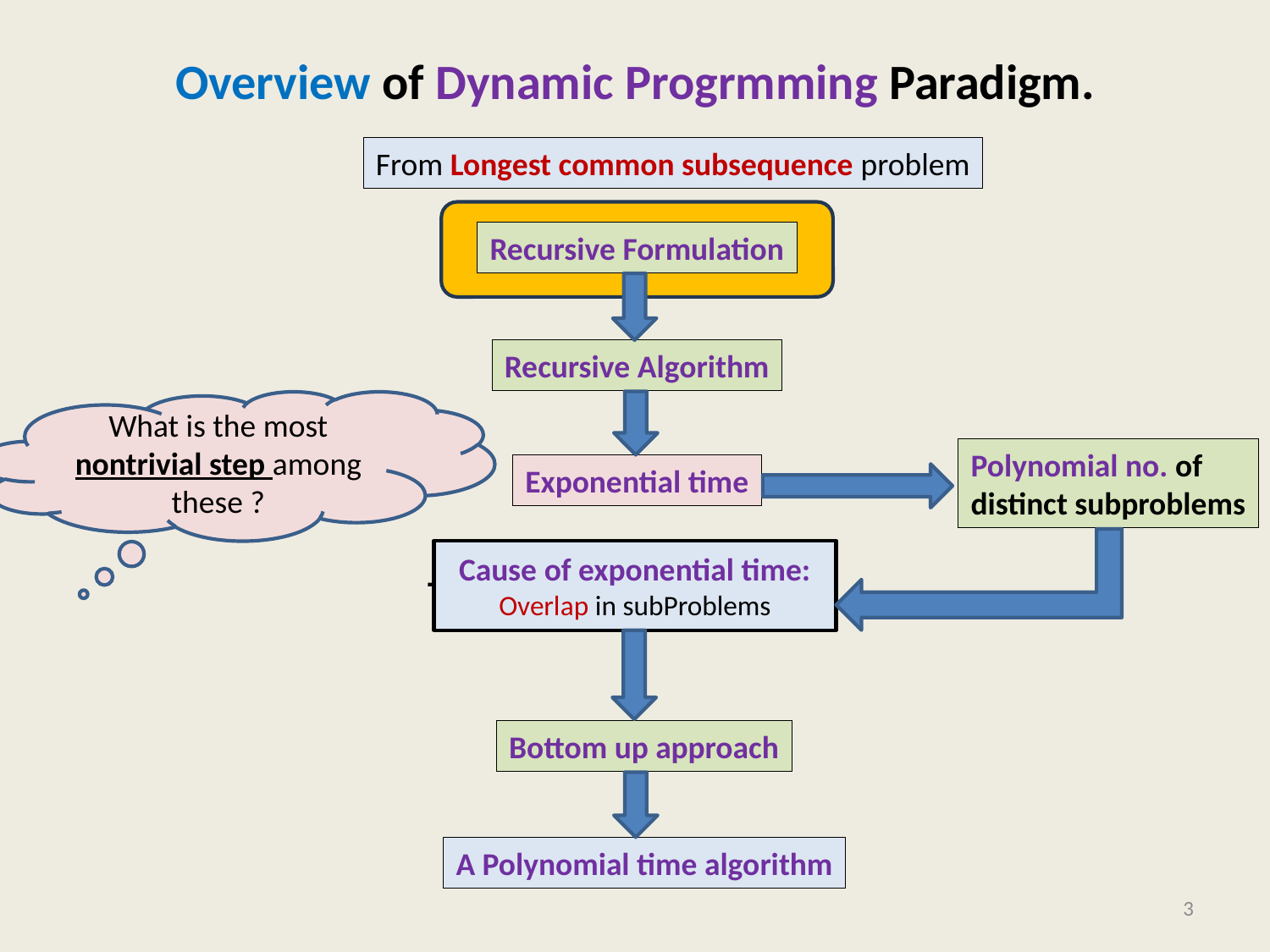

# Overview of Dynamic Progrmming Paradigm.
From Longest common subsequence problem

Recursive Formulation

Recursive Algorithm

What is the most nontrivial step among these ?

Polynomial no. of
distinct subproblems
Exponential time
Cause of exponential time:
Overlap in subProblems

Bottom up approach

A Polynomial time algorithm
3